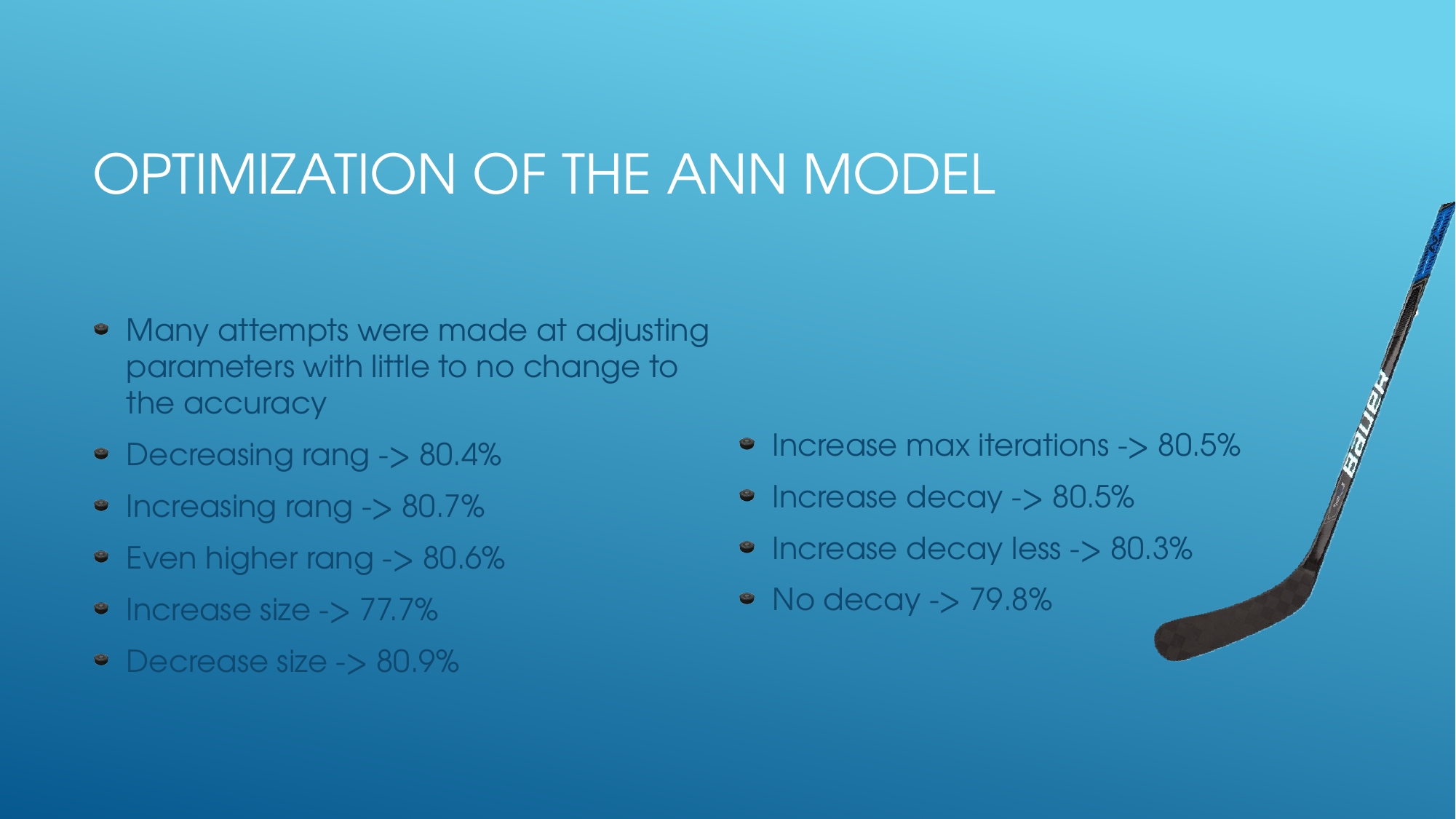

# Optimization of the ANN Model
Increase max iterations -> 80.5%
Increase decay -> 80.5%
Increase decay less -> 80.3%
No decay -> 79.8%
Many attempts were made at adjusting parameters with little to no change to the accuracy
Decreasing rang -> 80.4%
Increasing rang -> 80.7%
Even higher rang -> 80.6%
Increase size -> 77.7%
Decrease size -> 80.9%